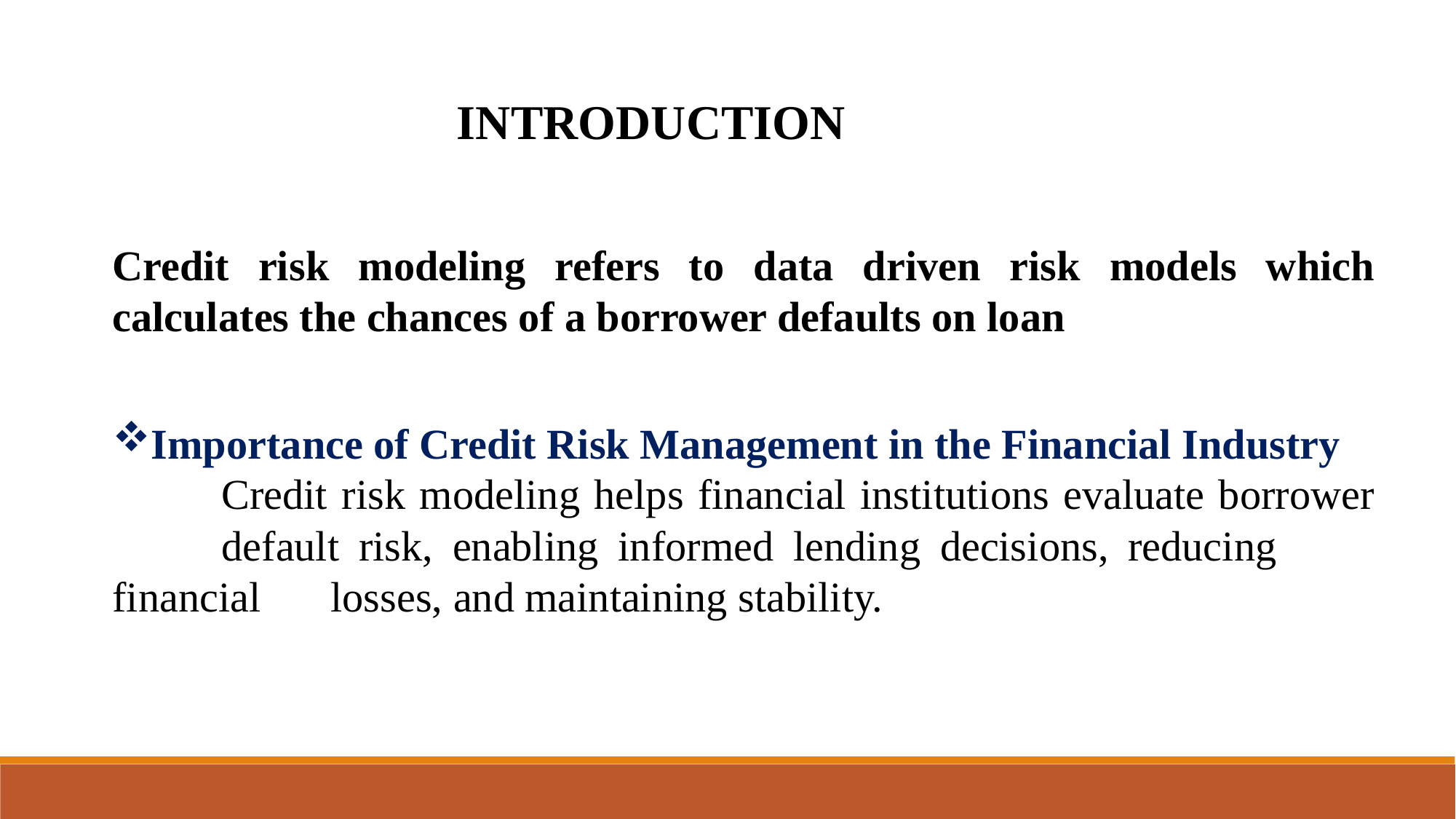

INTRODUCTION

Credit risk modeling refers to data driven risk models which calculates the chances of a borrower defaults on loan

Importance of Credit Risk Management in the Financial Industry
	Credit risk modeling helps financial institutions evaluate borrower 	default risk, enabling informed lending decisions, reducing 	financial 	losses, and maintaining stability.